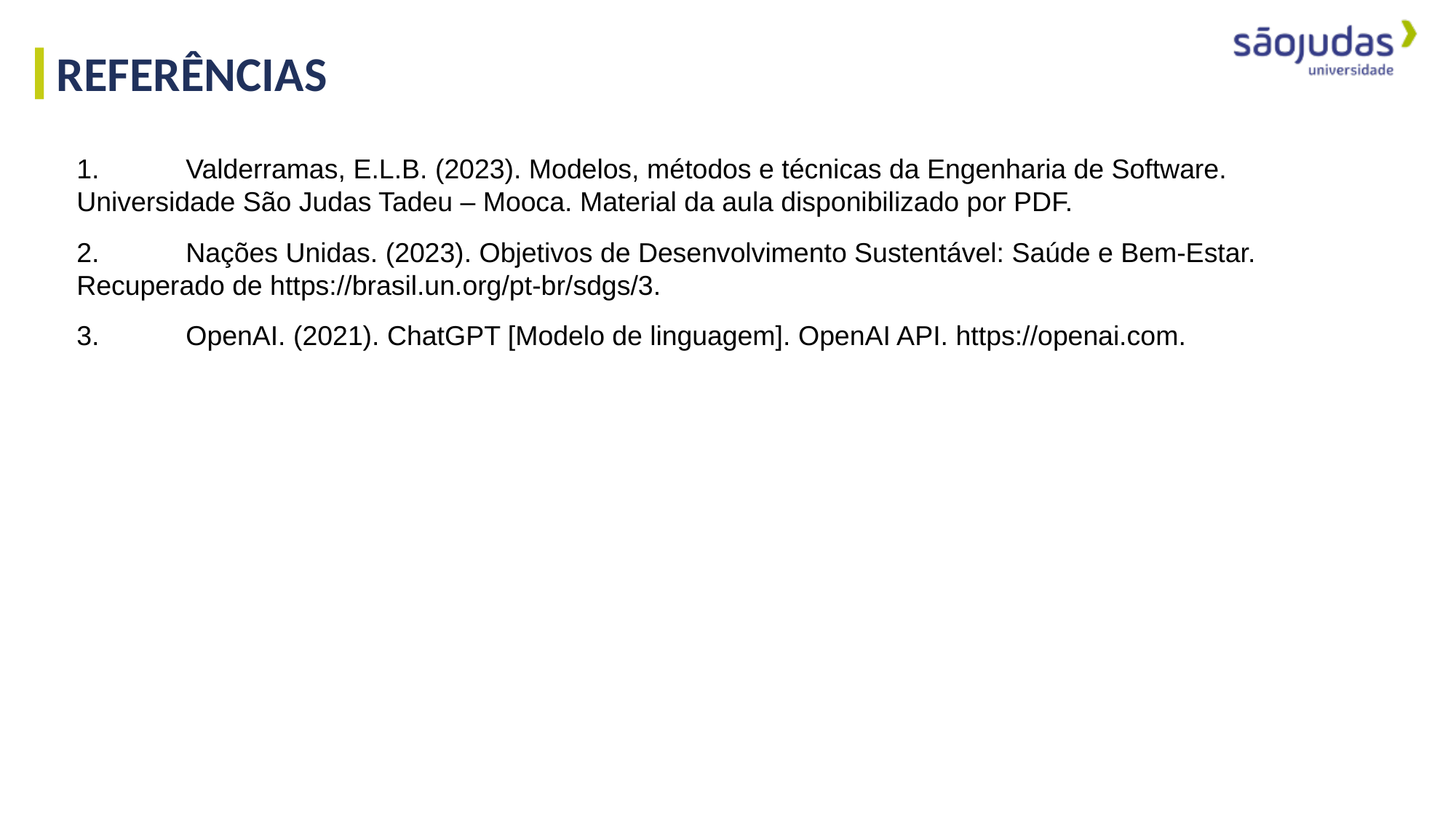

REFERÊNCIAS

1.	Valderramas, E.L.B. (2023). Modelos, métodos e técnicas da Engenharia de Software. Universidade São Judas Tadeu – Mooca. Material da aula disponibilizado por PDF.
2.	Nações Unidas. (2023). Objetivos de Desenvolvimento Sustentável: Saúde e Bem-Estar. Recuperado de https://brasil.un.org/pt-br/sdgs/3.
3.	OpenAI. (2021). ChatGPT [Modelo de linguagem]. OpenAI API. https://openai.com.